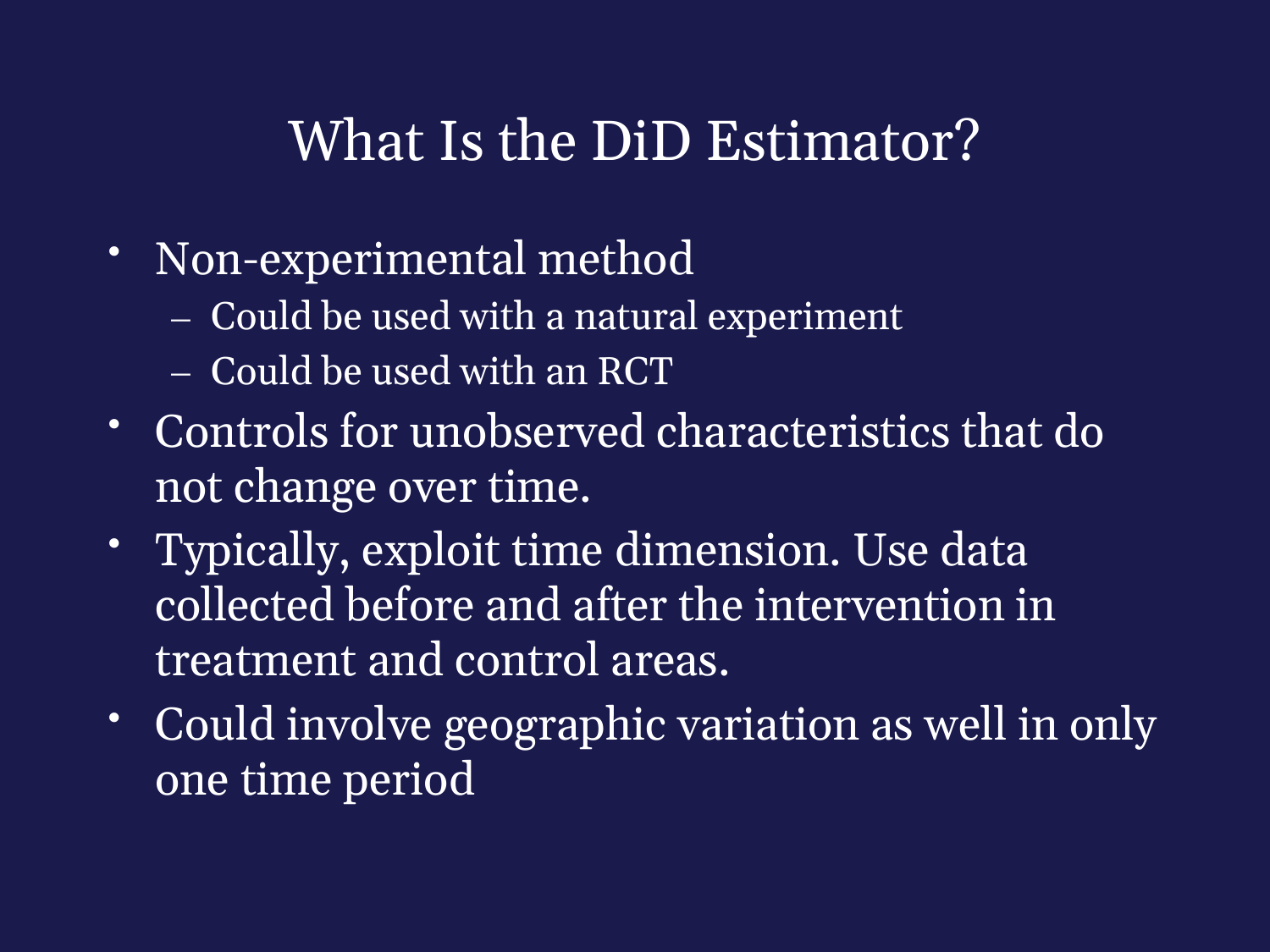

# What Is the DiD Estimator?
Non-experimental method
Could be used with a natural experiment
Could be used with an RCT
Controls for unobserved characteristics that do not change over time.
Typically, exploit time dimension. Use data collected before and after the intervention in treatment and control areas.
Could involve geographic variation as well in only one time period